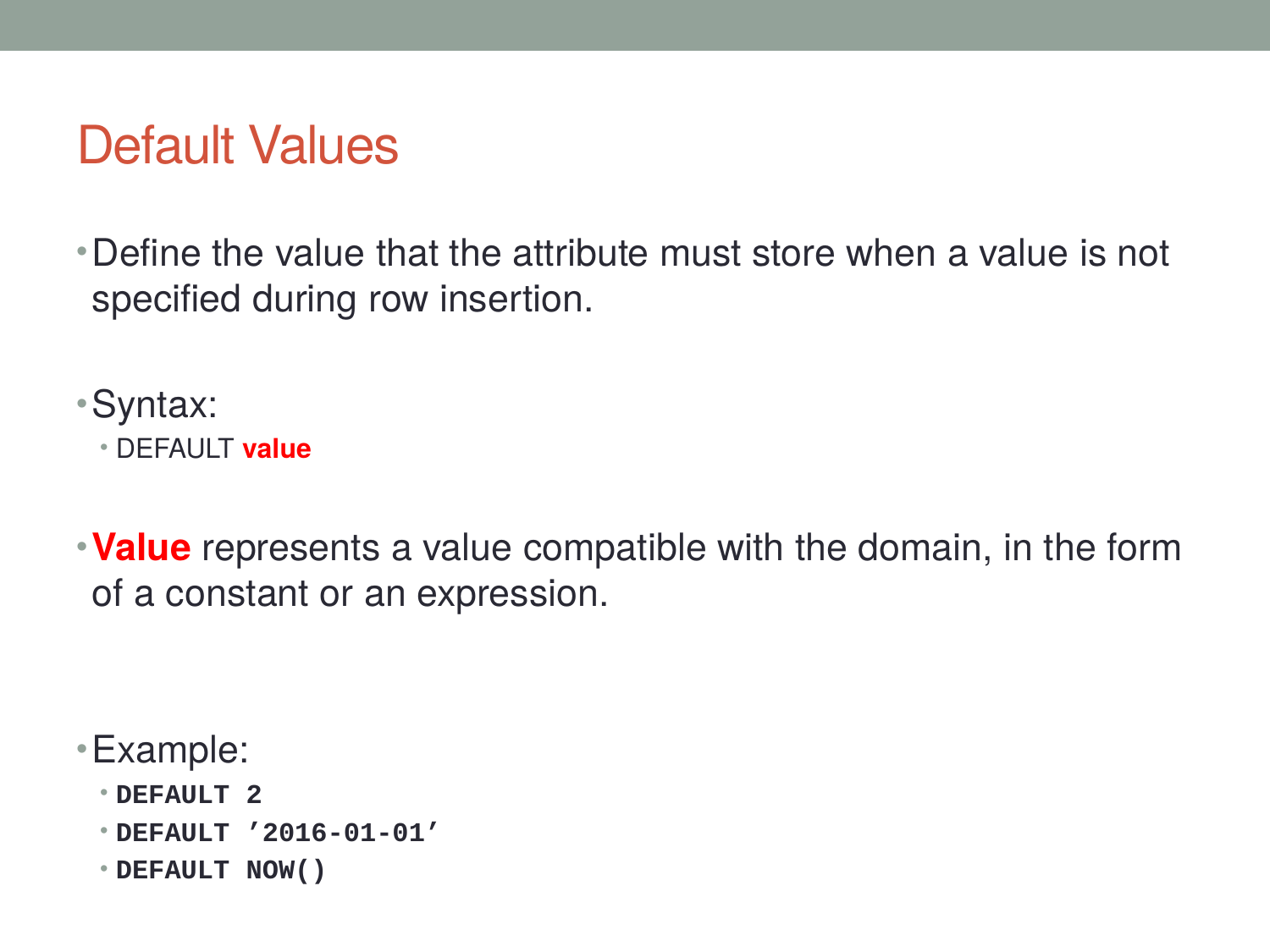

# Default Values
Define the value that the attribute must store when a value is not specified during row insertion.

Syntax:
DEFAULT value

Value represents a value compatible with the domain, in the form of a constant or an expression.

Example:
DEFAULT 2
DEFAULT ’2016-01-01’
DEFAULT NOW()